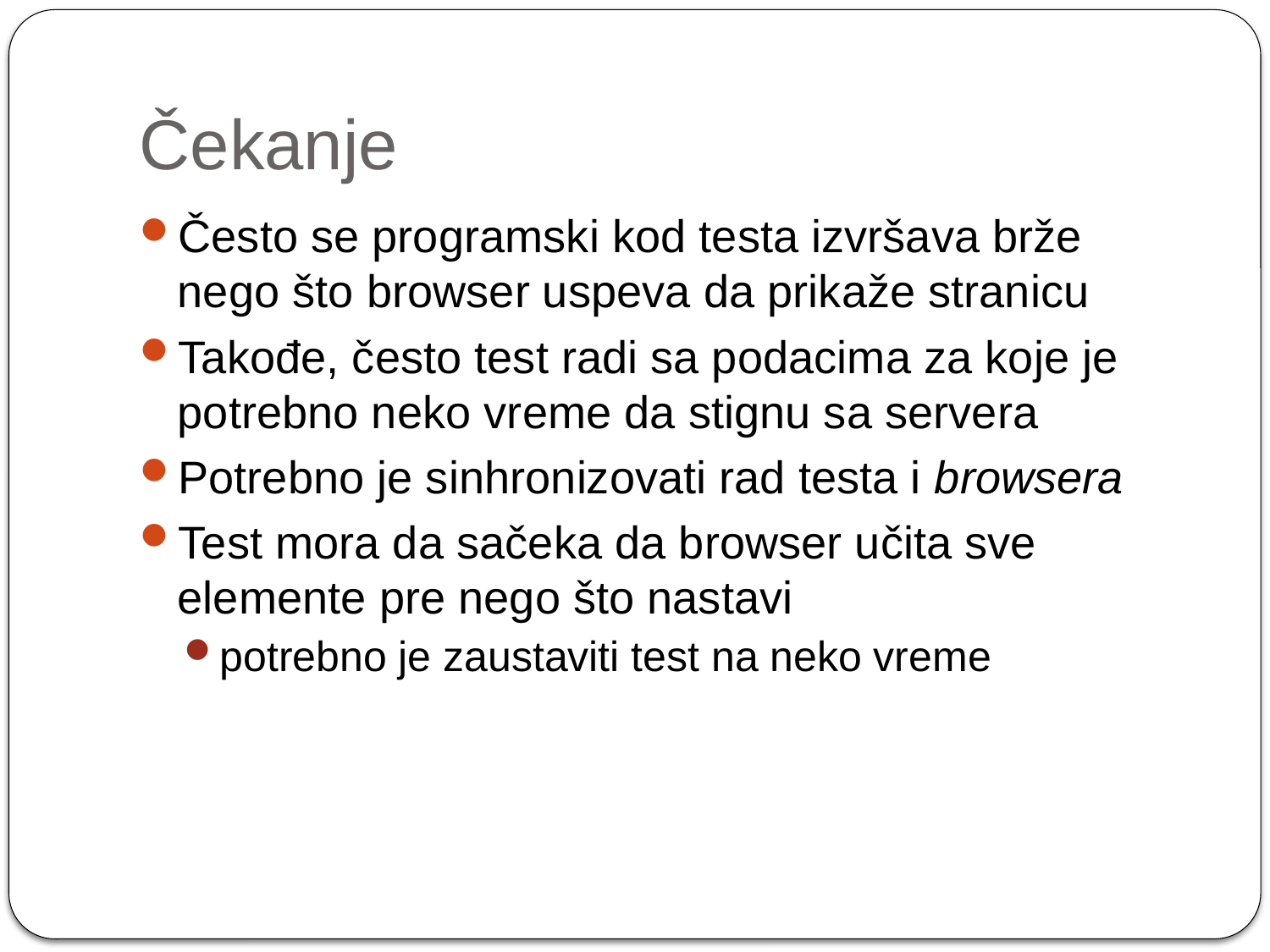

# Čekanje
Često se programski kod testa izvršava brže nego što browser uspeva da prikaže stranicu
Takođe, često test radi sa podacima za koje je potrebno neko vreme da stignu sa servera
Potrebno je sinhronizovati rad testa i browsera
Test mora da sačeka da browser učita sve elemente pre nego što nastavi
potrebno je zaustaviti test na neko vreme